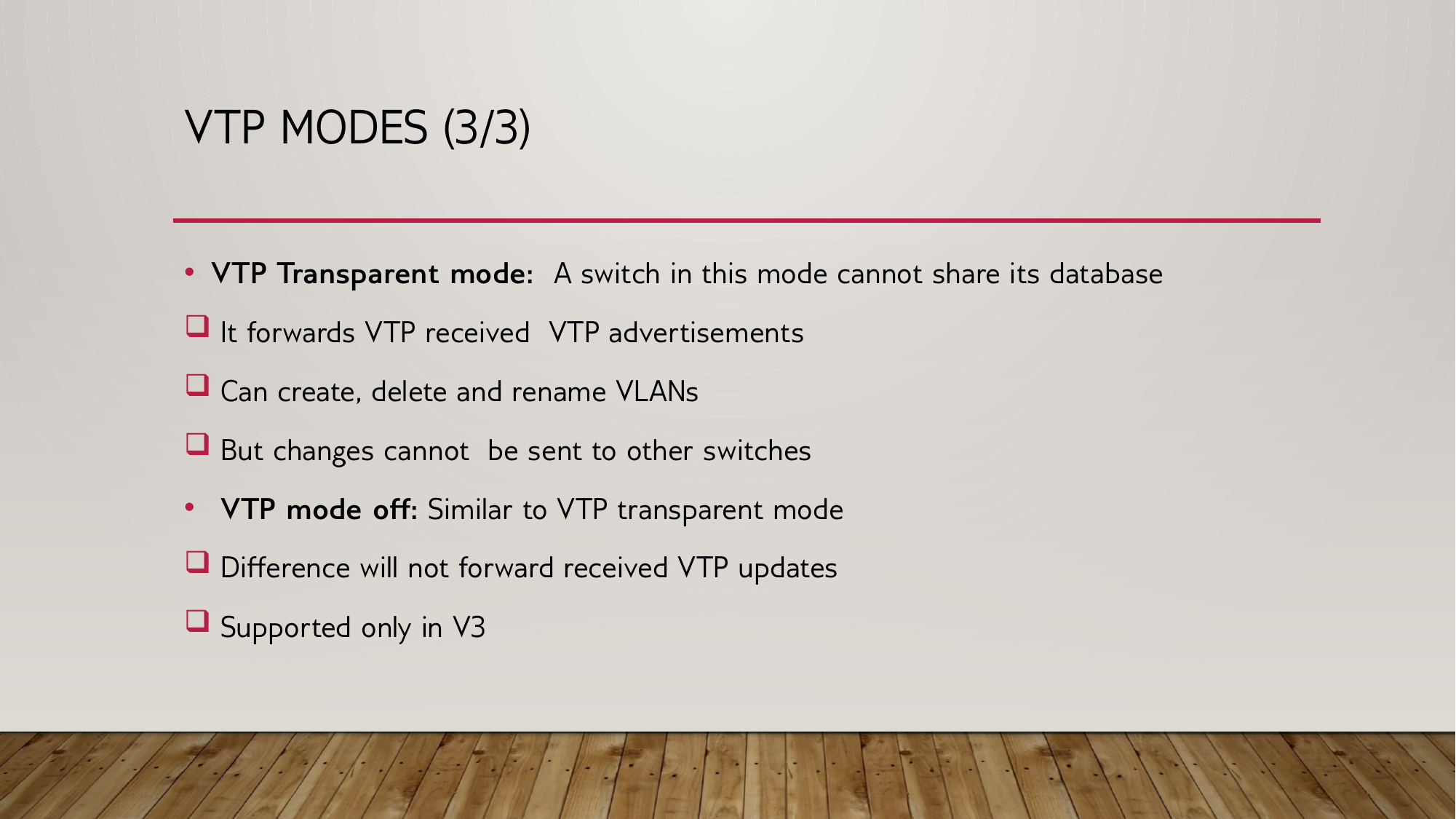

# Vtp modes (3/3)
VTP Transparent mode:  A switch in this mode cannot share its database
 It forwards VTP received  VTP advertisements
 Can create, delete and rename VLANs
 But changes cannot  be sent to other switches
 VTP mode off: Similar to VTP transparent mode
 Difference will not forward received VTP updates
 Supported only in V3